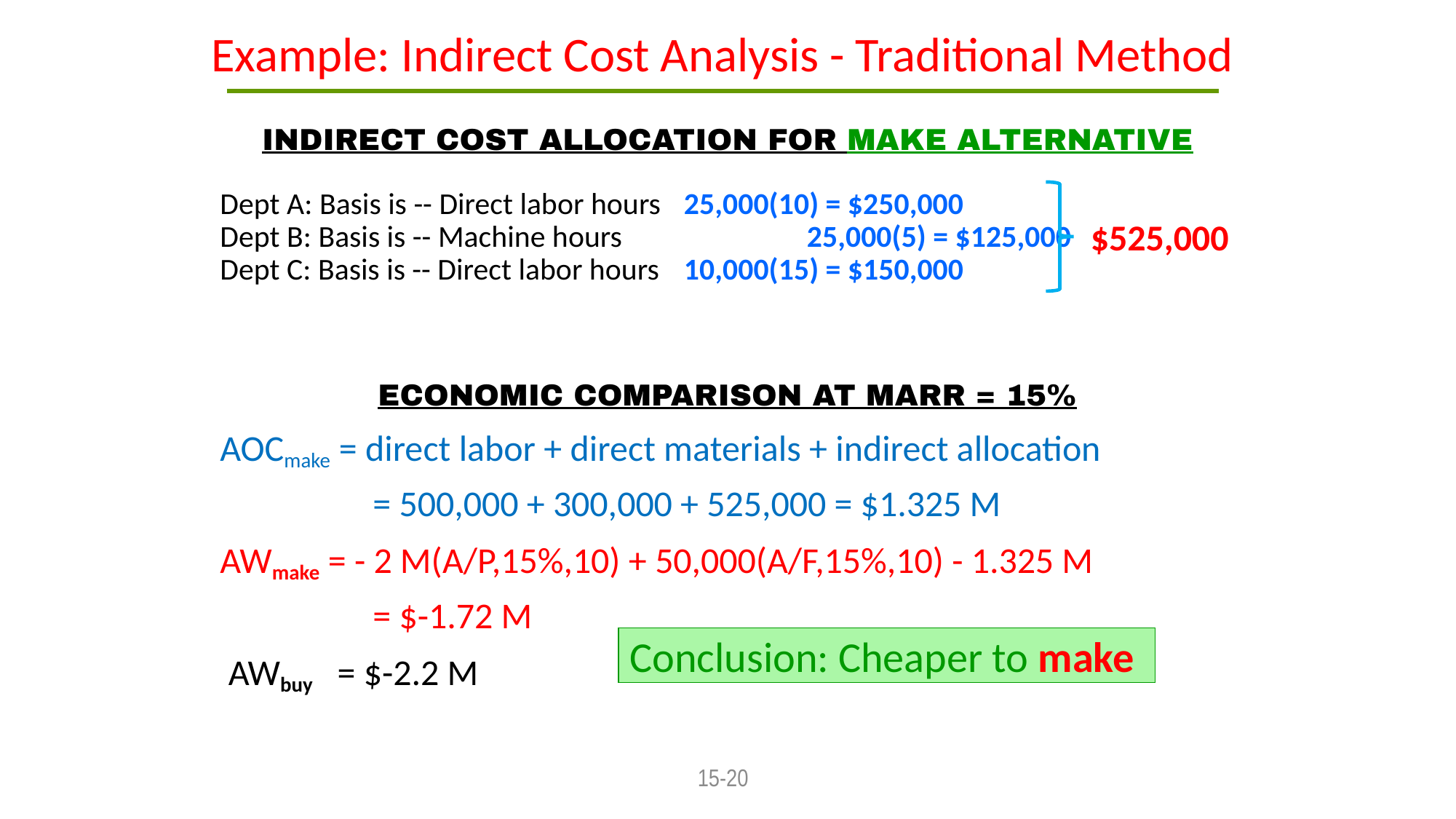

# Example: Indirect Cost Analysis - Traditional Method
INDIRECT COST ALLOCATION FOR MAKE ALTERNATIVE

Dept A: Basis is -- Direct labor hours 	25,000(10) = $250,000
Dept B: Basis is -- Machine hours 	  	  25,000(5) = $125,000
Dept C: Basis is -- Direct labor hours 	10,000(15) = $150,000

ECONOMIC COMPARISON AT MARR = 15%
AOCmake = direct labor + direct materials + indirect allocation
	     	  = 500,000 + 300,000 + 525,000 = $1.325 M
AWmake = - 2 M(A/P,15%,10) + 50,000(A/F,15%,10) - 1.325 M
		  = $-1.72 M
 AWbuy   = $-2.2 M

$525,000
Conclusion: Cheaper to make
15-20